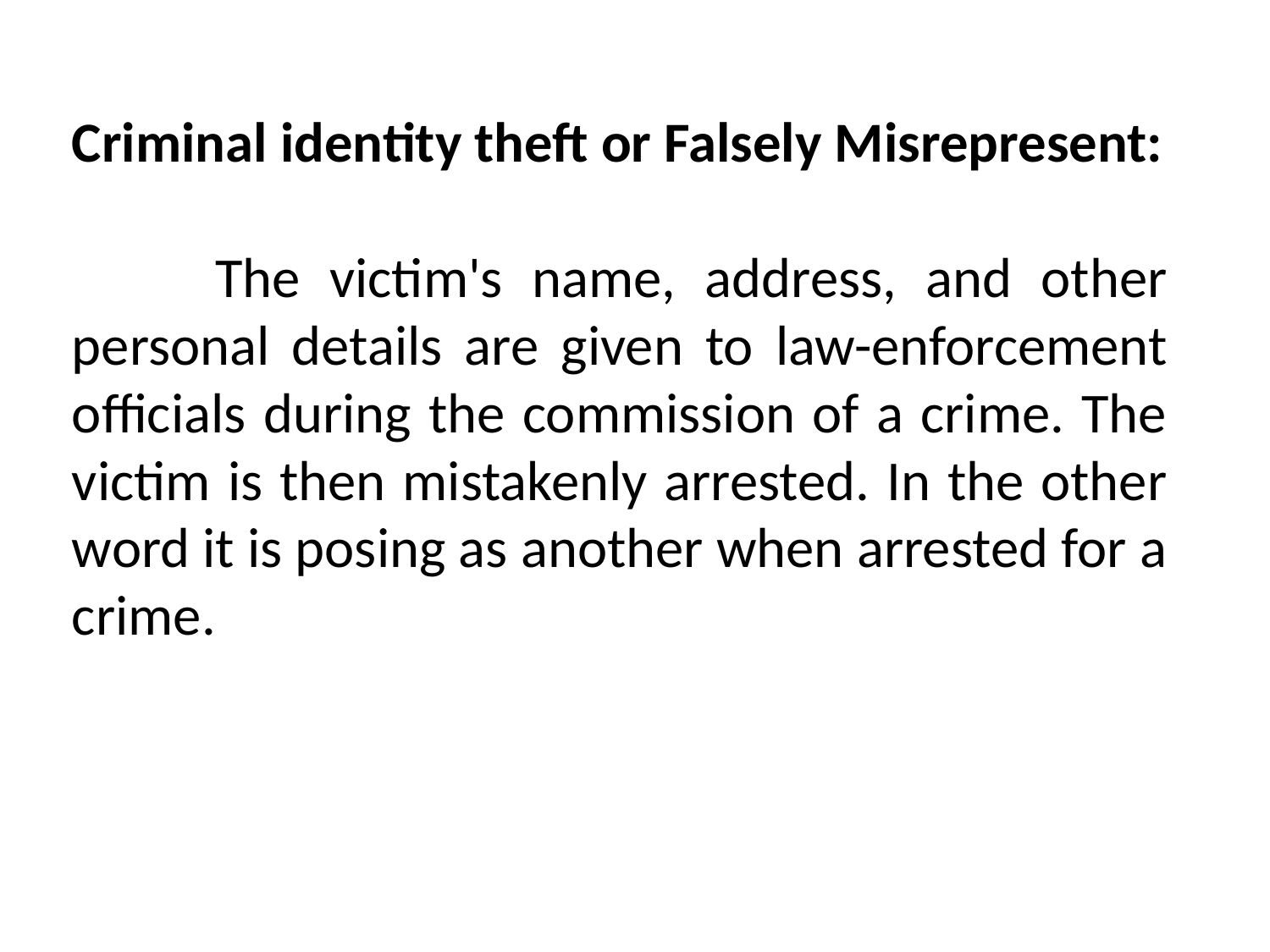

Criminal identity theft or Falsely Misrepresent:

 	The victim's name, address, and other personal details are given to law-enforcement officials during the commission of a crime. The victim is then mistakenly arrested. In the other word it is posing as another when arrested for a crime.